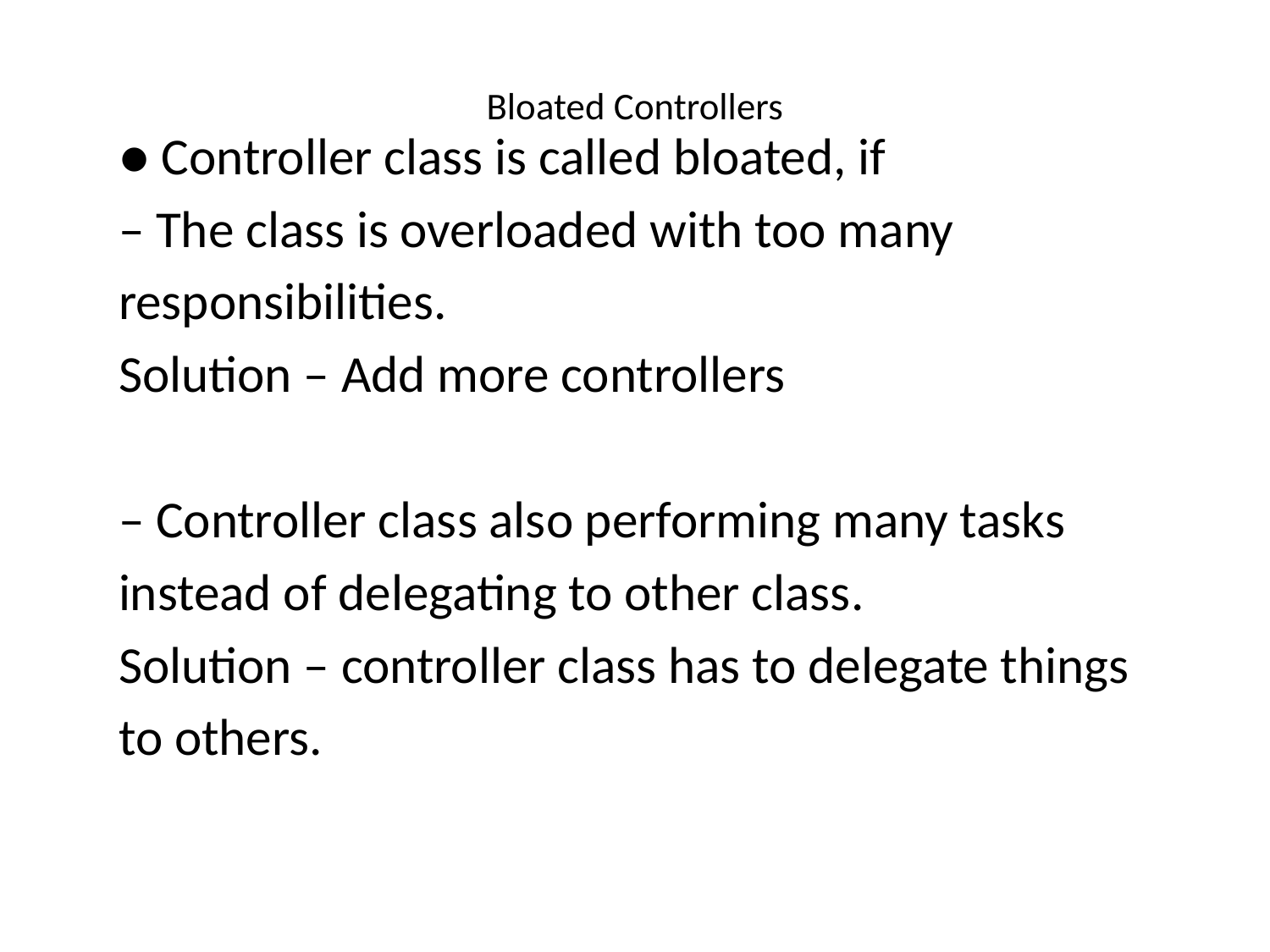

# Bloated Controllers
● Controller class is called bloated, if
– The class is overloaded with too many
responsibilities.
Solution – Add more controllers

– Controller class also performing many tasks
instead of delegating to other class.
Solution – controller class has to delegate things
to others.